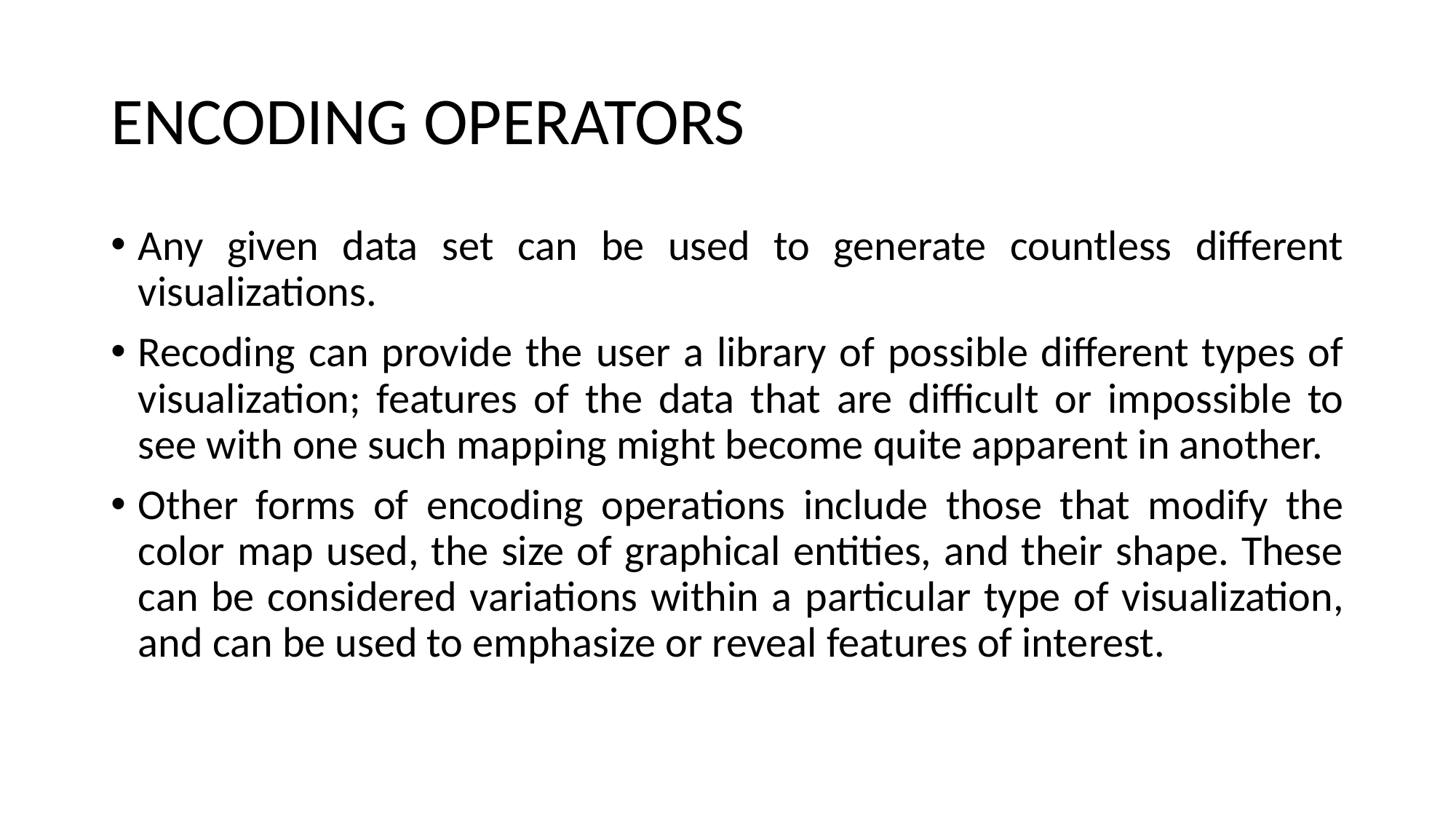

# ENCODING OPERATORS
Any given data set can be used to generate countless different visualizations.
Recoding can provide the user a library of possible different types of visualization; features of the data that are difficult or impossible to see with one such mapping might become quite apparent in another.
Other forms of encoding operations include those that modify the color map used, the size of graphical entities, and their shape. These can be considered variations within a particular type of visualization, and can be used to emphasize or reveal features of interest.